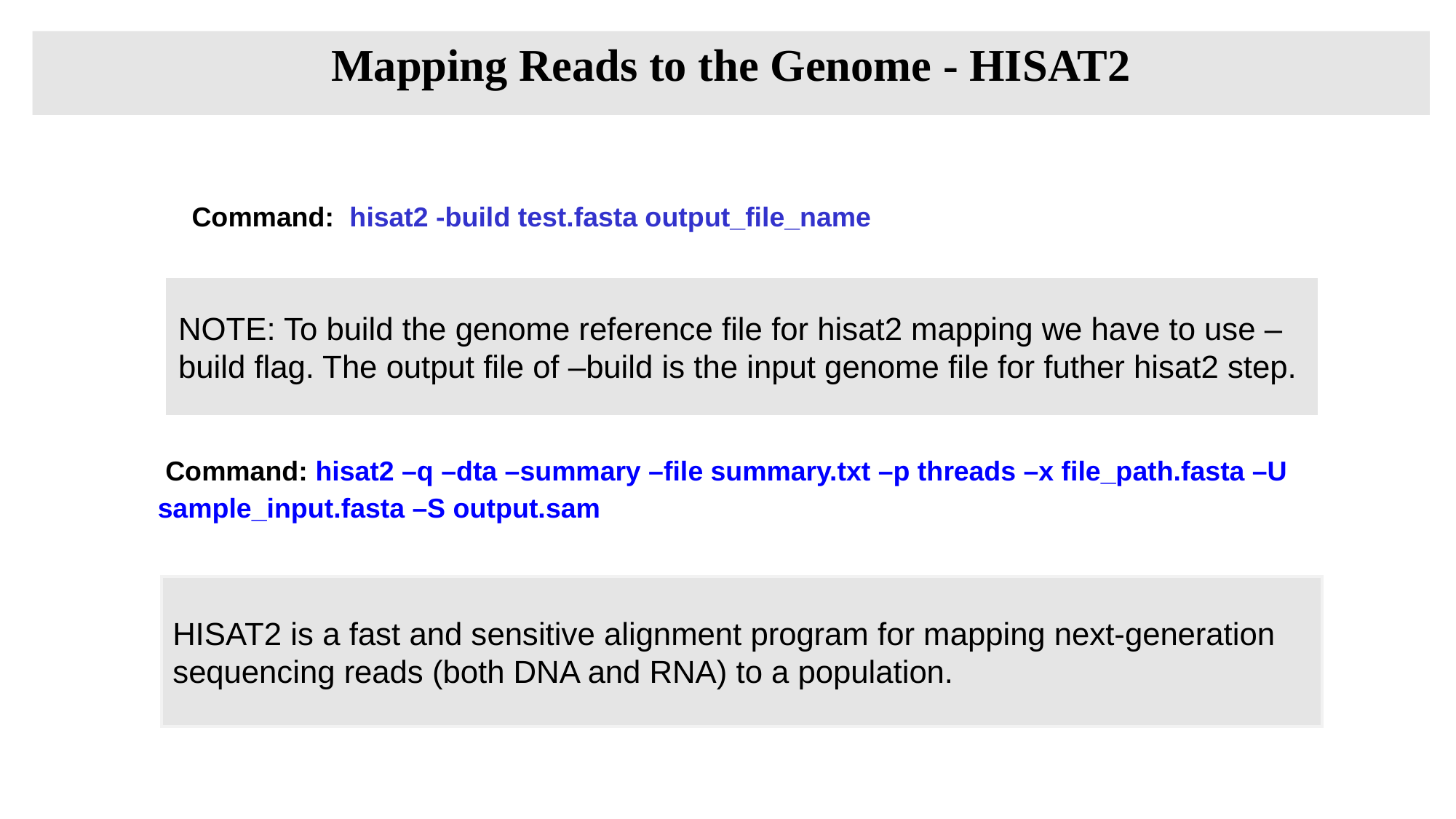

# Mapping Reads to the Genome - HISAT2
 Command:  hisat2 -build test.fasta output_file_name
NOTE: To build the genome reference file for hisat2 mapping we have to use –build flag. The output file of –build is the input genome file for futher hisat2 step.
 Command: hisat2 –q –dta –summary –file summary.txt –p threads –x file_path.fasta –U sample_input.fasta –S output.sam
HISAT2 is a fast and sensitive alignment program for mapping next-generation sequencing reads (both DNA and RNA) to a population.